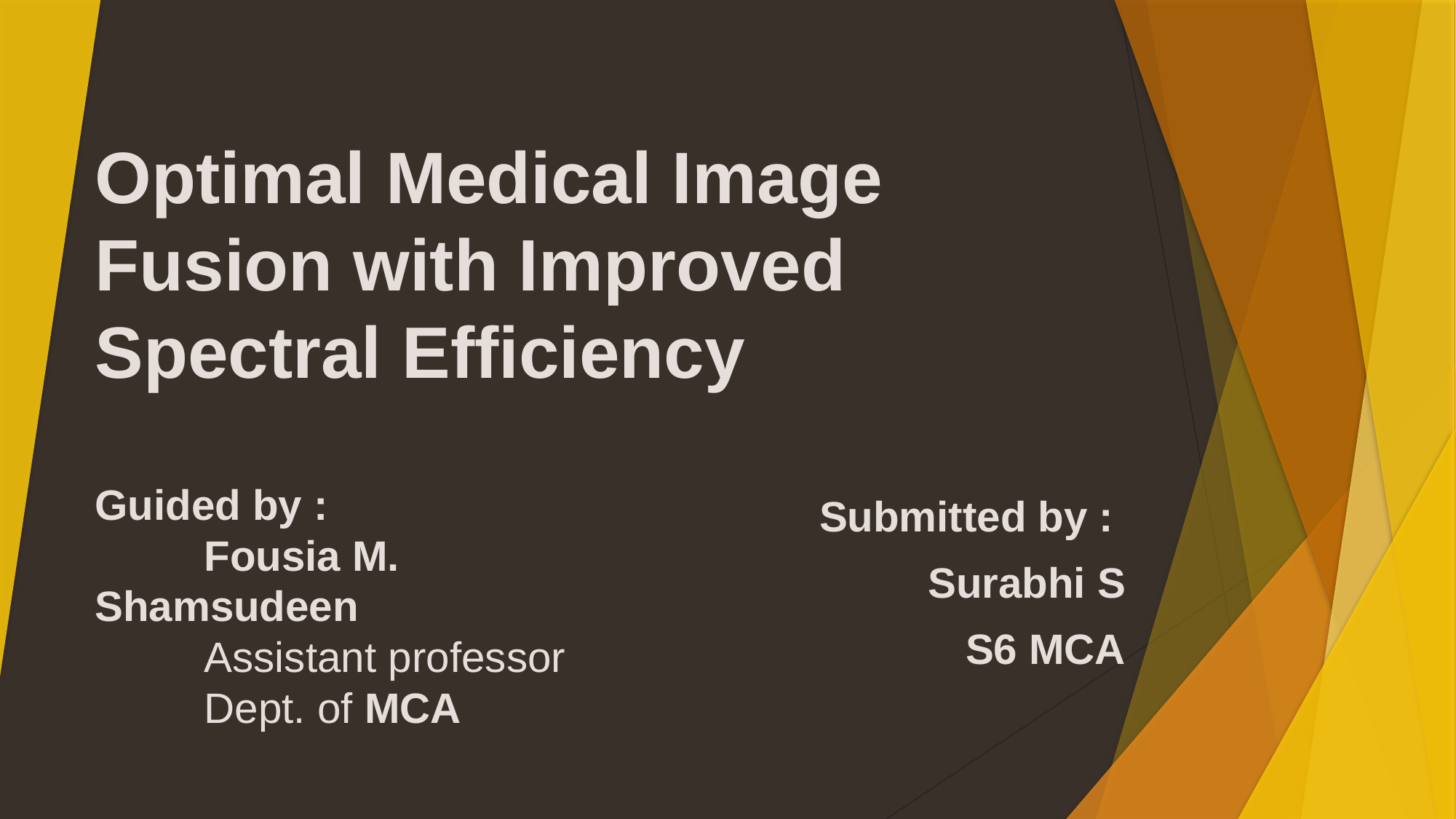

# Optimal Medical Image Fusion with Improved Spectral Efficiency
Guided by :
	Fousia M. Shamsudeen
	Assistant professor
	Dept. of MCA

Submitted by :
Surabhi S
S6 MCA